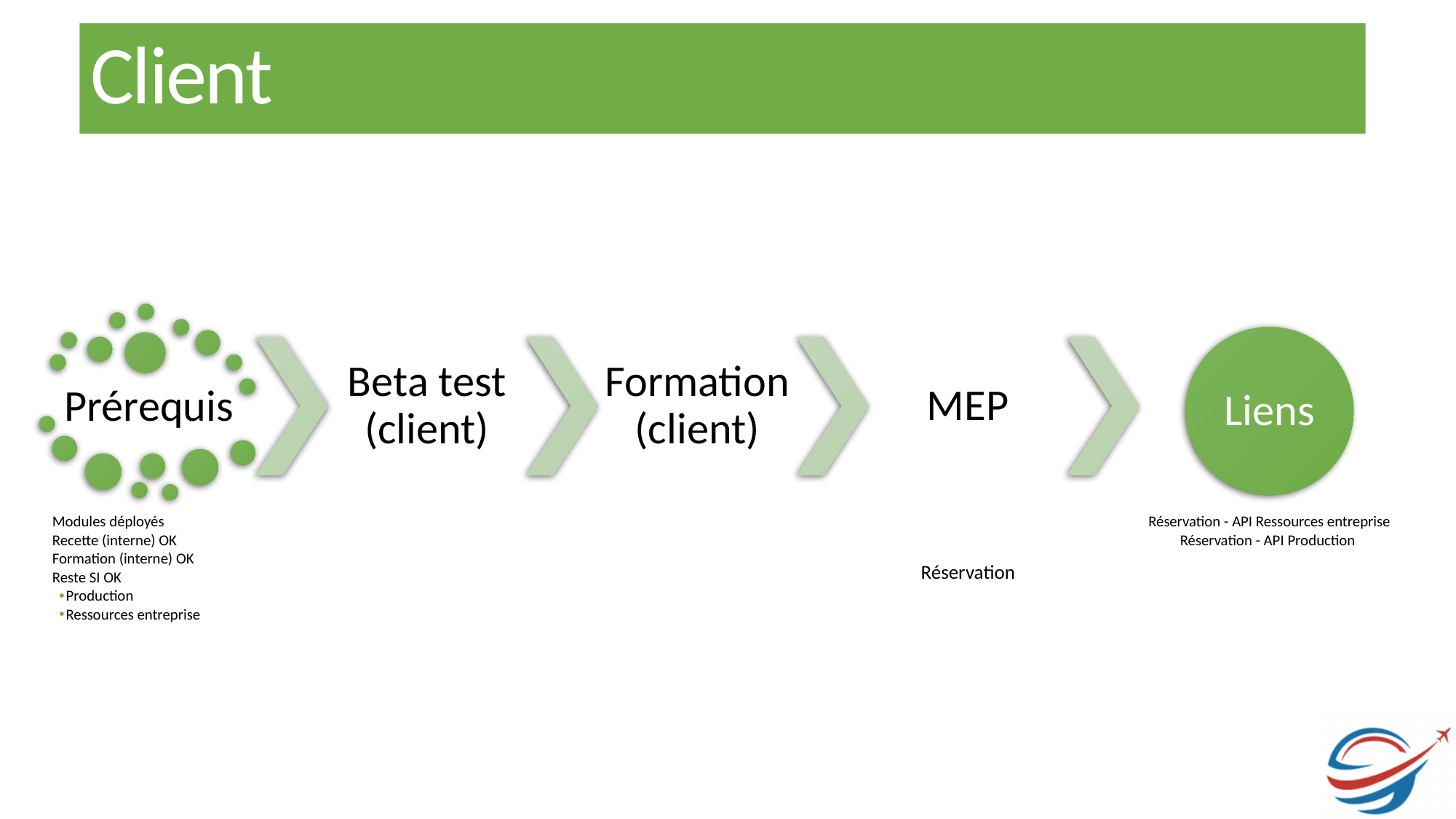

# Client
Prérequis
Modules déployés
Recette (interne) OK
Formation (interne) OK
Reste SI OK
Production
Ressources entreprise
Beta test (client)
Formation (client)
MEP
Réservation
Liens
Réservation - API Ressources entreprise
Réservation - API Production